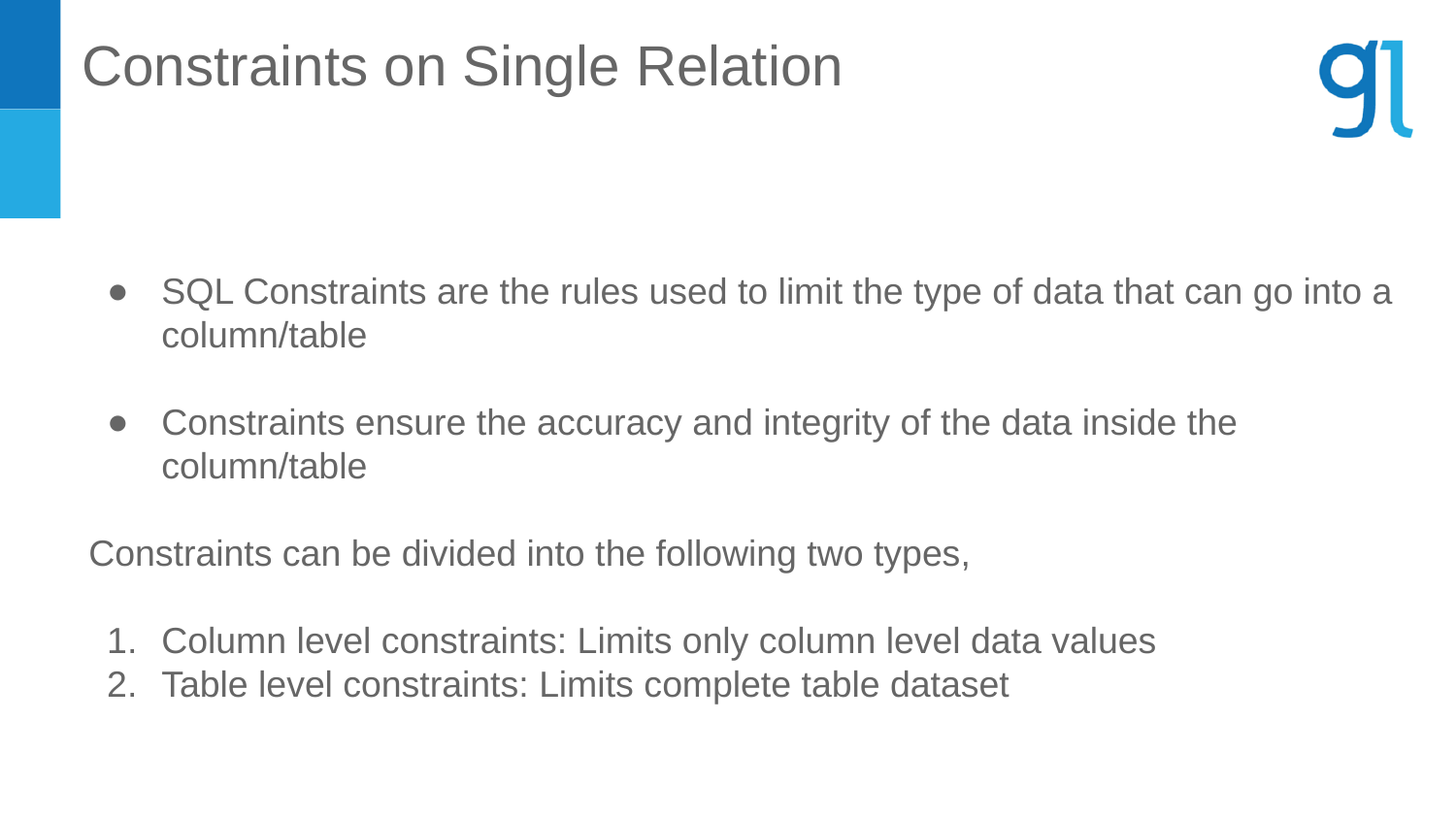

Constraints on Single Relation

SQL Constraints are the rules used to limit the type of data that can go into a column/table

Constraints ensure the accuracy and integrity of the data inside the column/table

Constraints can be divided into the following two types,

Column level constraints: Limits only column level data values
Table level constraints: Limits complete table dataset